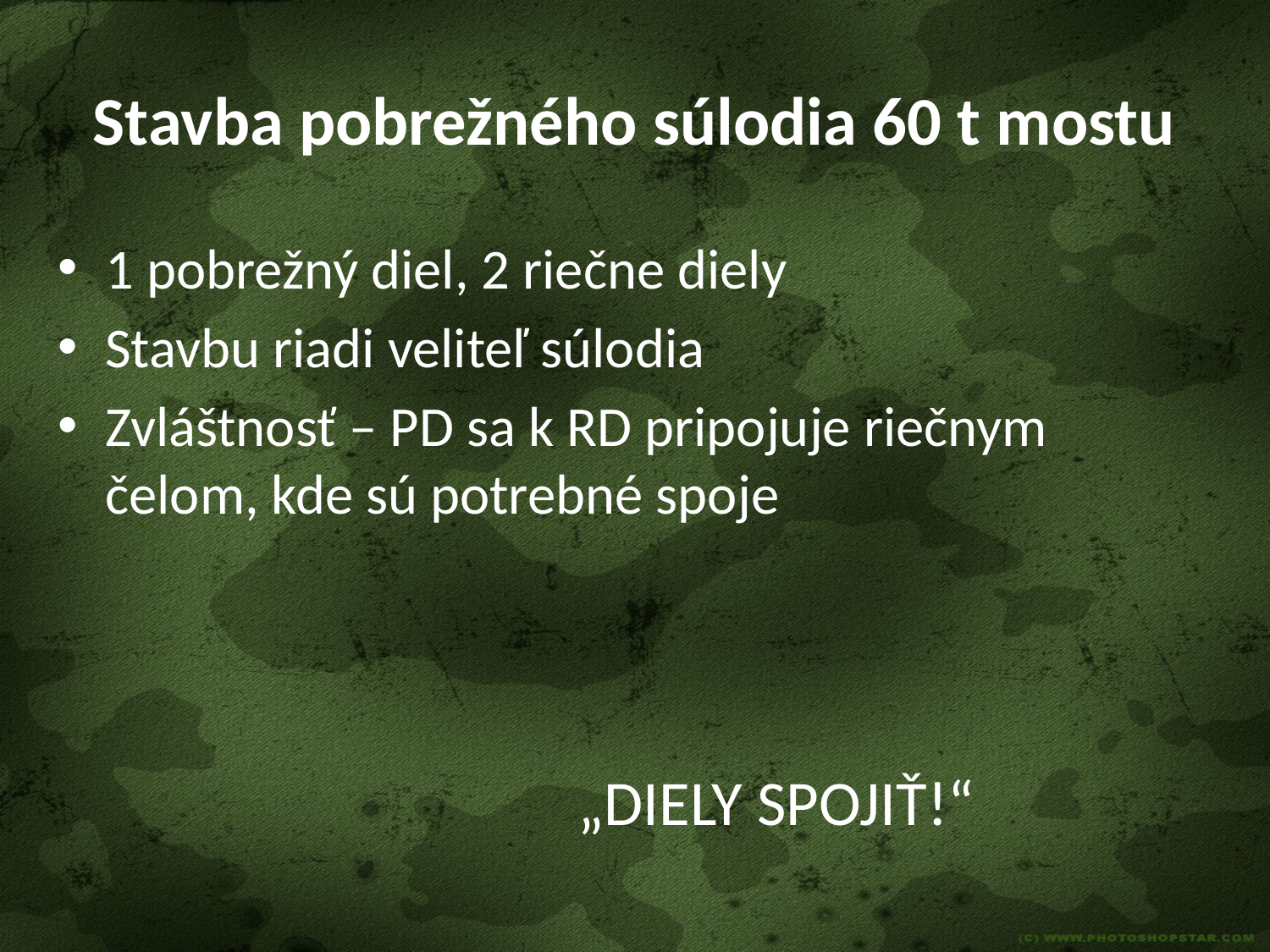

# Stavba pobrežného súlodia 60 t mostu
1 pobrežný diel, 2 riečne diely
Stavbu riadi veliteľ súlodia
Zvláštnosť – PD sa k RD pripojuje riečnym čelom, kde sú potrebné spoje
„DIELY SPOJIŤ!“